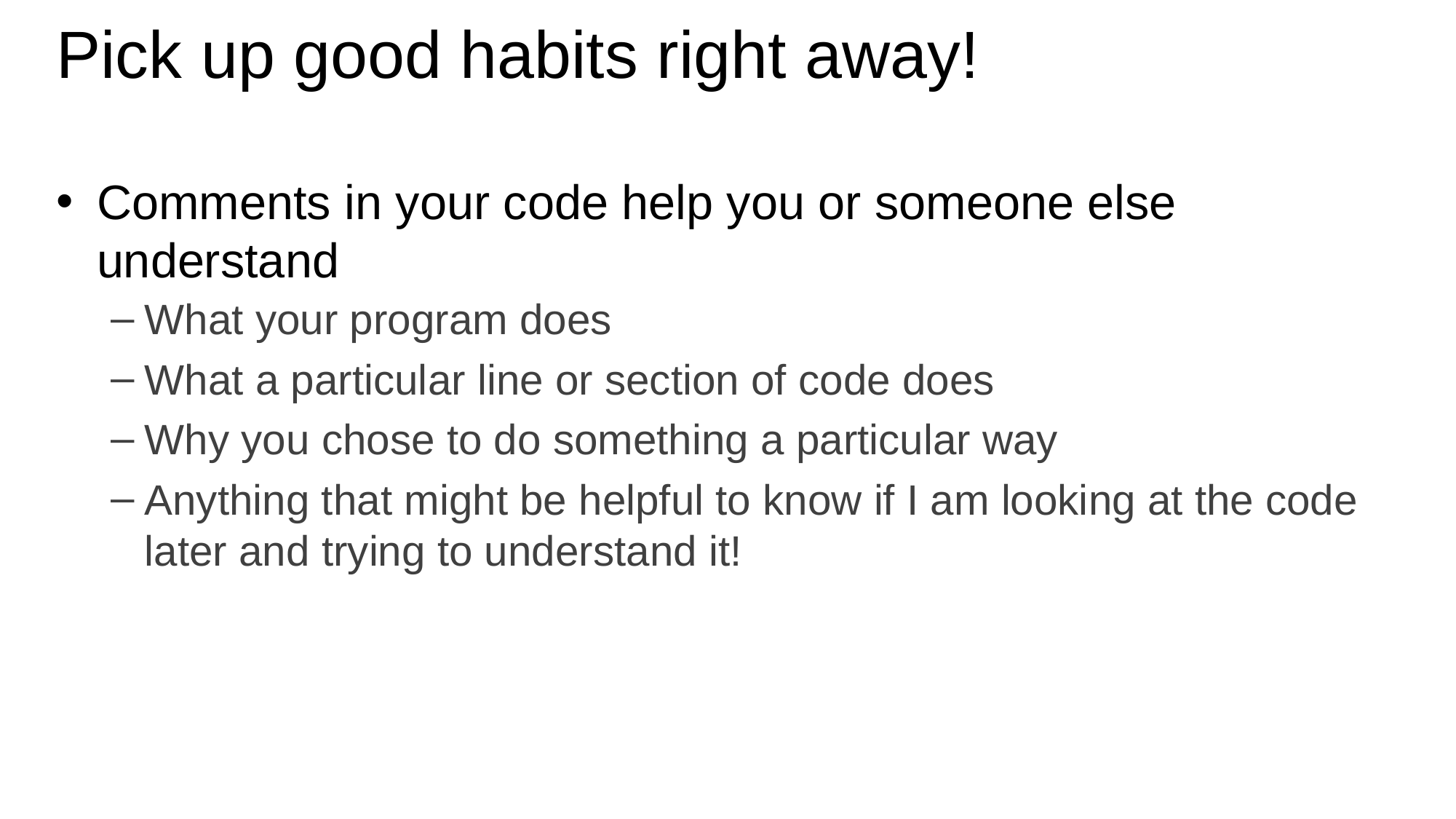

# Pick up good habits right away!
Comments in your code help you or someone else understand
What your program does
What a particular line or section of code does
Why you chose to do something a particular way
Anything that might be helpful to know if I am looking at the code later and trying to understand it!